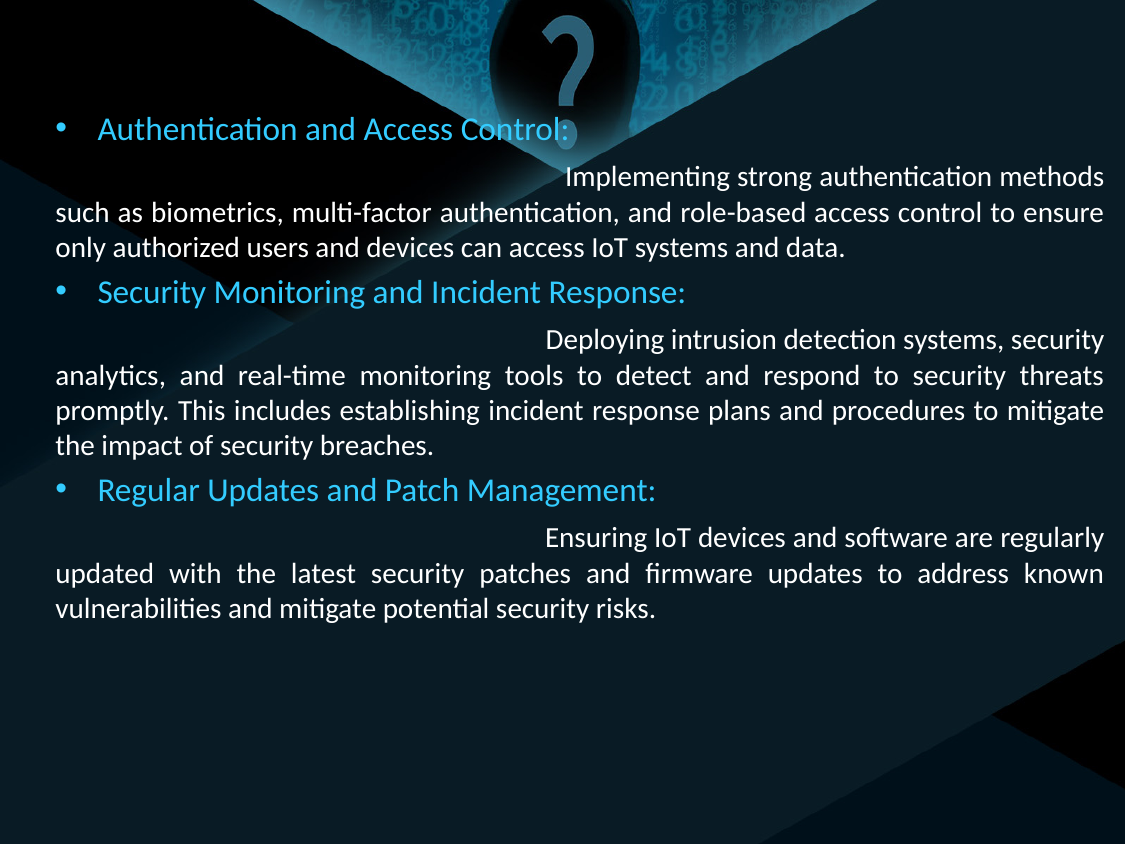

Authentication and Access Control:
                                                              Implementing strong authentication methods such as biometrics, multi-factor authentication, and role-based access control to ensure only authorized users and devices can access IoT systems and data.
Security Monitoring and Incident Response:
                                                               Deploying intrusion detection systems, security analytics, and real-time monitoring tools to detect and respond to security threats promptly. This includes establishing incident response plans and procedures to mitigate the impact of security breaches.
Regular Updates and Patch Management:
                                                             Ensuring IoT devices and software are regularly updated with the latest security patches and firmware updates to address known vulnerabilities and mitigate potential security risks.